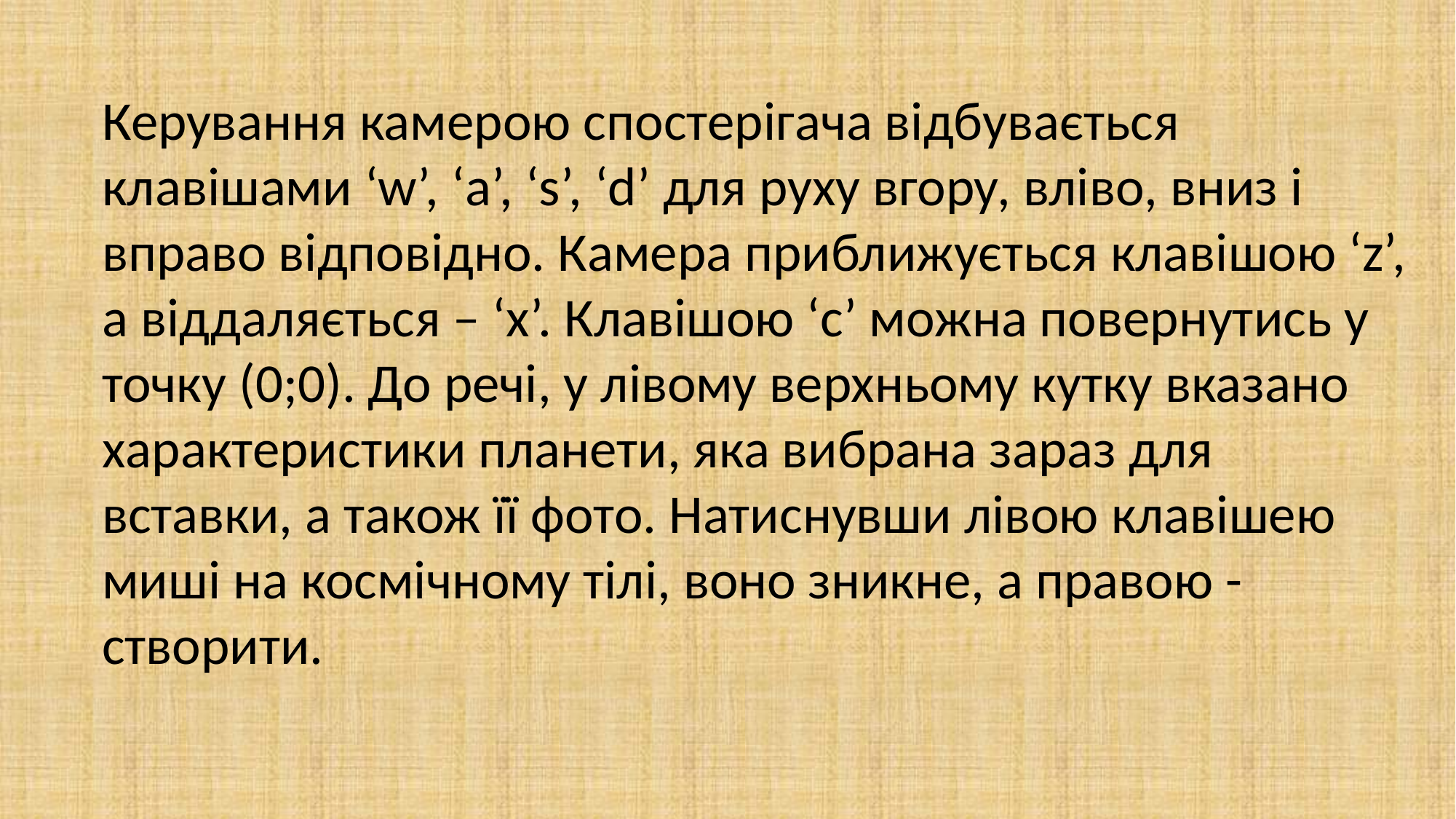

Керування камерою спостерігача відбувається клавішами ‘w’, ‘a’, ‘s’, ‘d’ для руху вгору, вліво, вниз і вправо відповідно. Камера приближується клавішою ‘z’, а віддаляється – ‘x’. Клавішою ‘c’ можна повернутись у точку (0;0). До речі, у лівому верхньому кутку вказано характеристики планети, яка вибрана зараз для вставки, а також її фото. Натиснувши лівою клавішею миші на космічному тілі, воно зникне, а правою - створити.